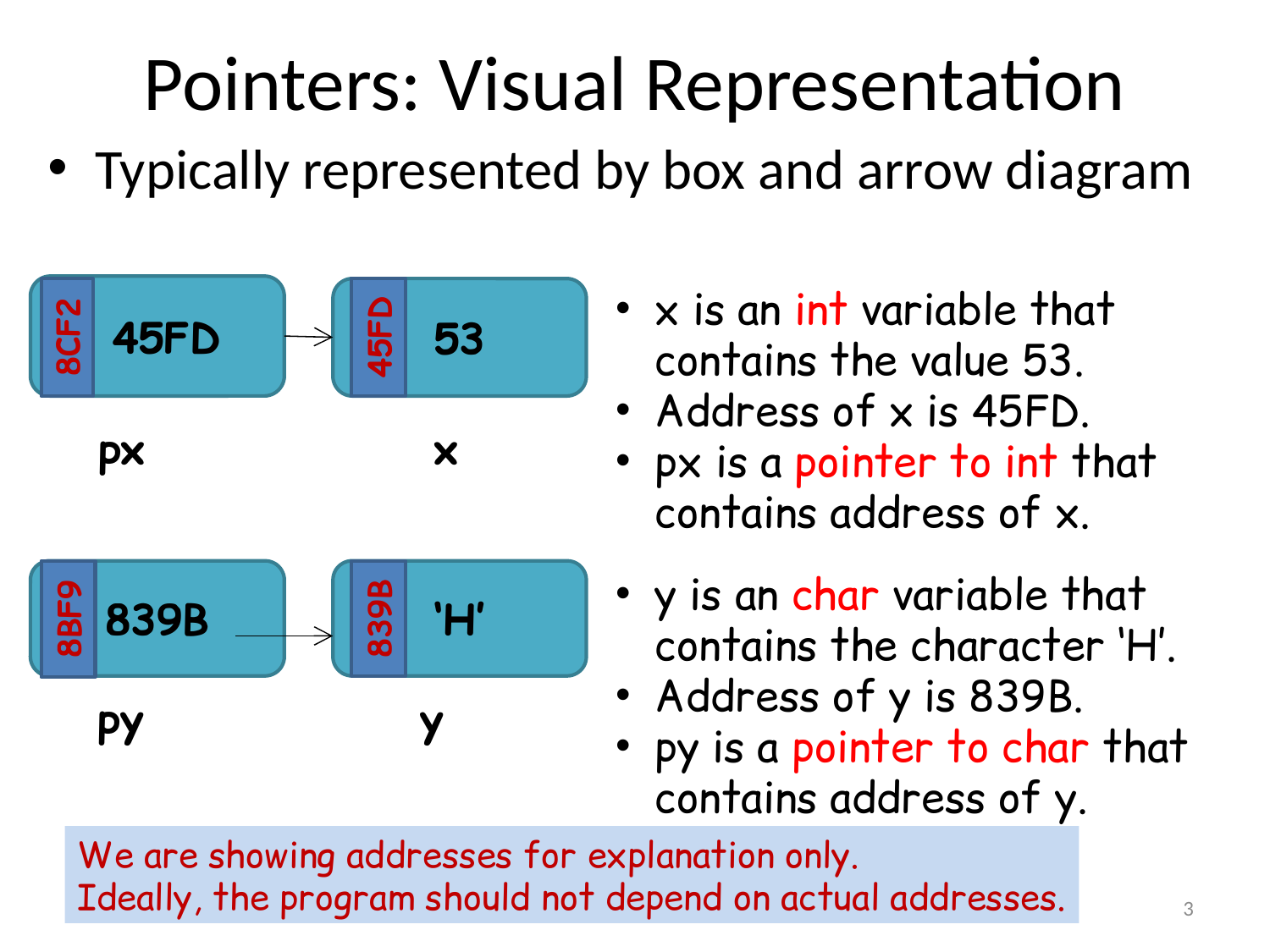

# Pointers: Visual Representation
Typically represented by box and arrow diagram
 45FD
x is an int variable that contains the value 53.
Address of x is 45FD.
px is a pointer to int that contains address of x.
53
px
x
839B
‘H’
y is an char variable that contains the character ‘H’.
Address of y is 839B.
py is a pointer to char that contains address of y.
py
y
45FD
8CF2
839B
8BF9
We are showing addresses for explanation only.
Ideally, the program should not depend on actual addresses.
Oct-17
3
Esc101, Pointers